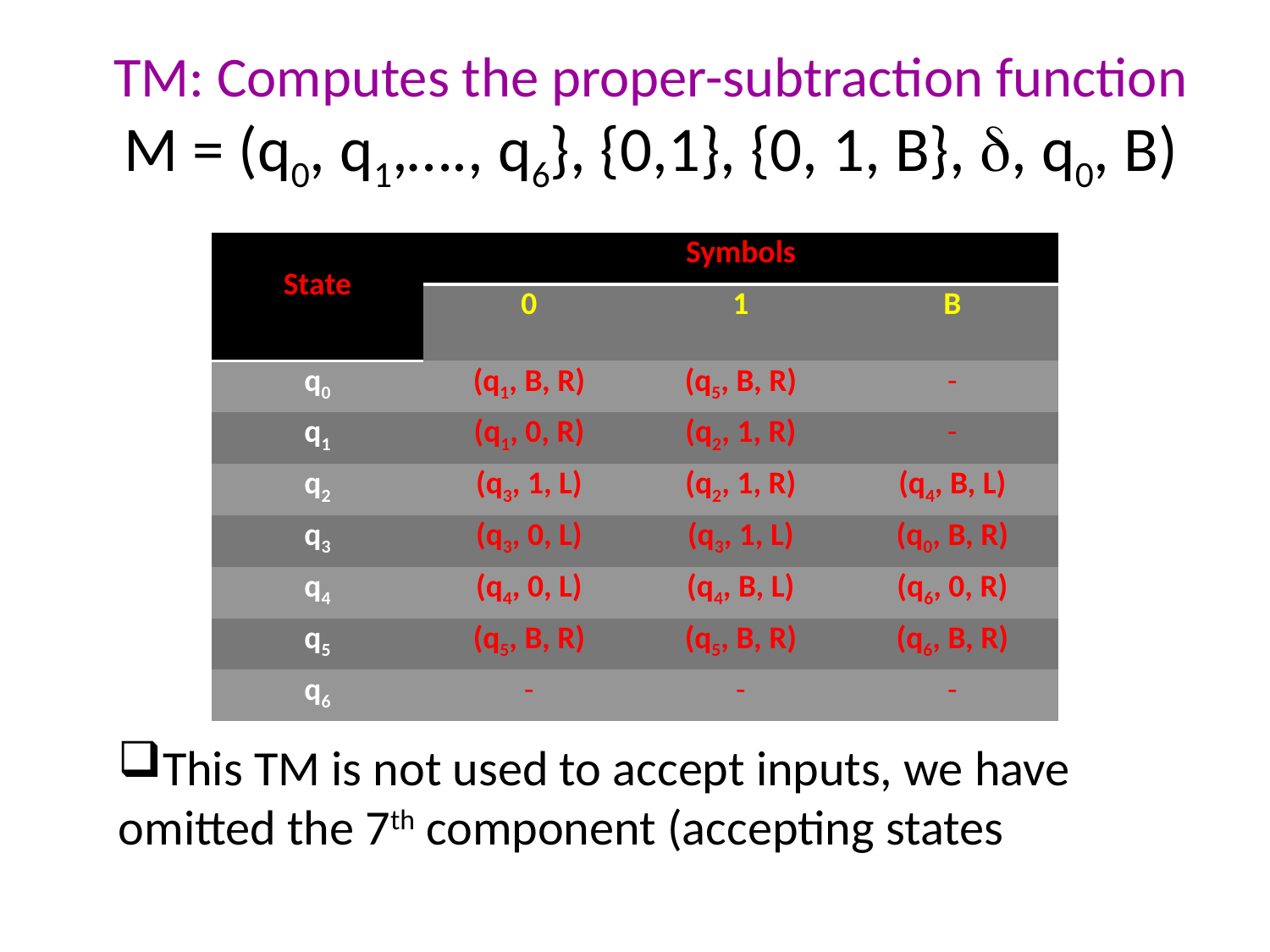

# TM: Computes the proper-subtraction function M = (q0, q1,…., q6}, {0,1}, {0, 1, B}, δ, q0, B)
| State | Symbols |  |  |
| --- | --- | --- | --- |
|  | 0 | 1 | B |
| q0 | (q1, B, R) | (q5, B, R) | - |
| q1 | (q1, 0, R) | (q2, 1, R) | - |
| q2 | (q3, 1, L) | (q2, 1, R) | (q4, B, L) |
| q3 | (q3, 0, L) | (q3, 1, L) | (q0, B, R) |
| q4 | (q4, 0, L) | (q4, B, L) | (q6, 0, R) |
| q5 | (q5, B, R) | (q5, B, R) | (q6, B, R) |
| q6 | - | - | - |
This TM is not used to accept inputs, we have omitted the 7th component (accepting states